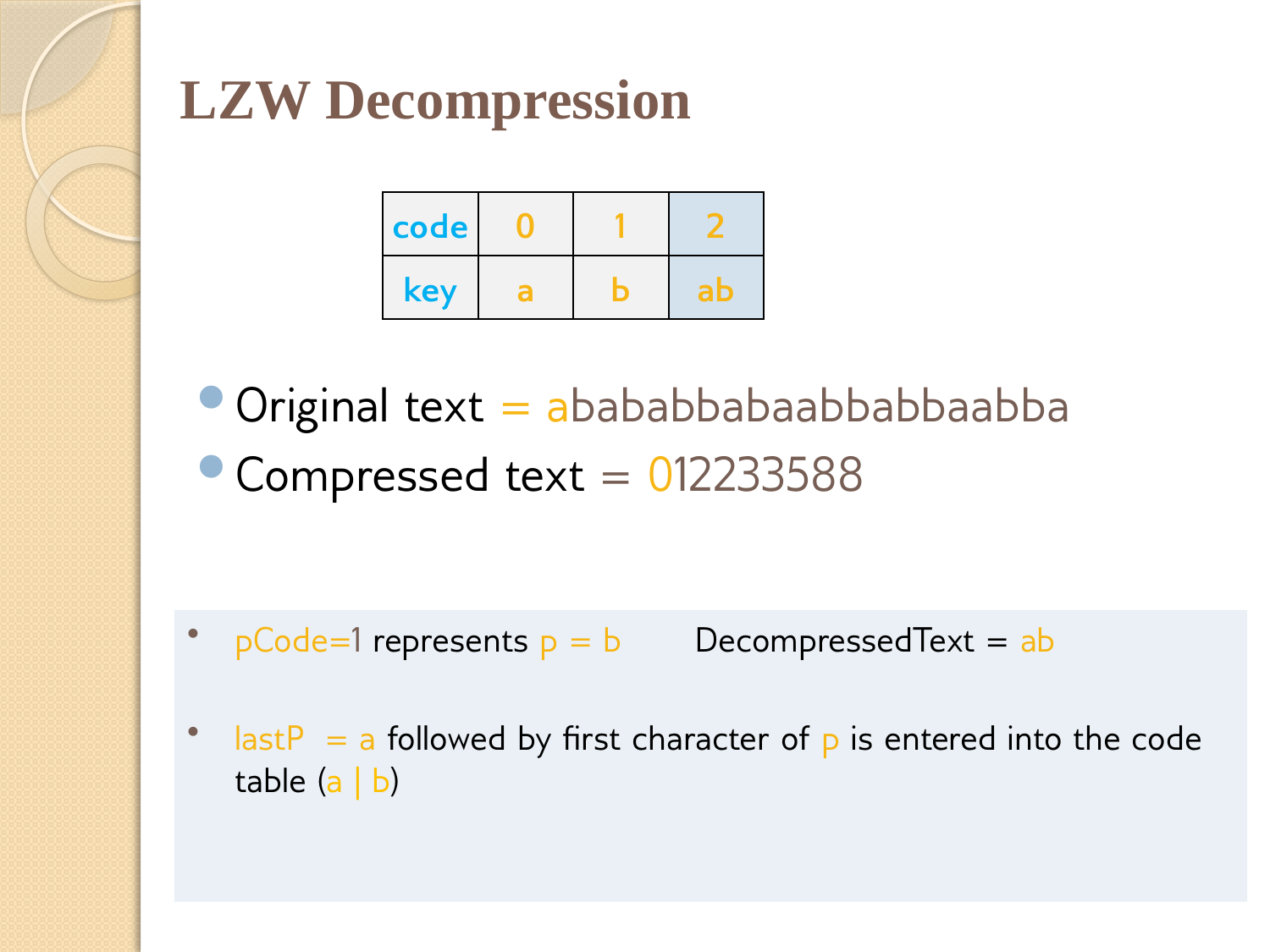

# LZW Decompression
code
0
1
key
a
b
2
ab
Original text = abababbabaabbabbaabba
Compressed text = 012233588
pCode=1 represents p = b       DecompressedText = ab

lastP  = a followed by first character of p is entered into the code table (a | b)